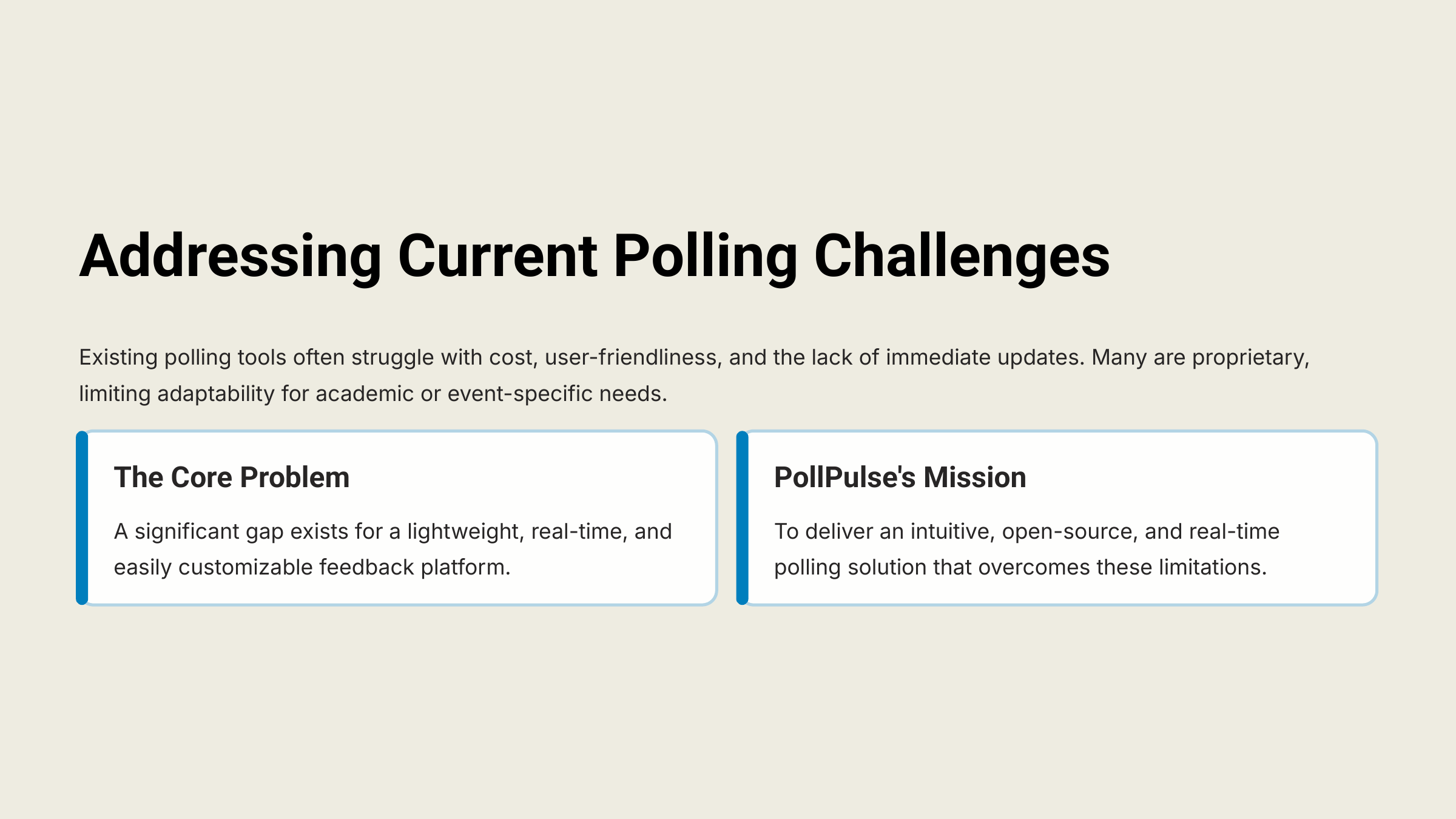

Addressing Current Polling Challenges
Existing polling tools often struggle with cost, user-friendliness, and the lack of immediate updates. Many are proprietary, limiting adaptability for academic or event-specific needs.

The Core Problem
PollPulse's Mission
A significant gap exists for a lightweight, real-time, and easily customizable feedback platform.
To deliver an intuitive, open-source, and real-time polling solution that overcomes these limitations.